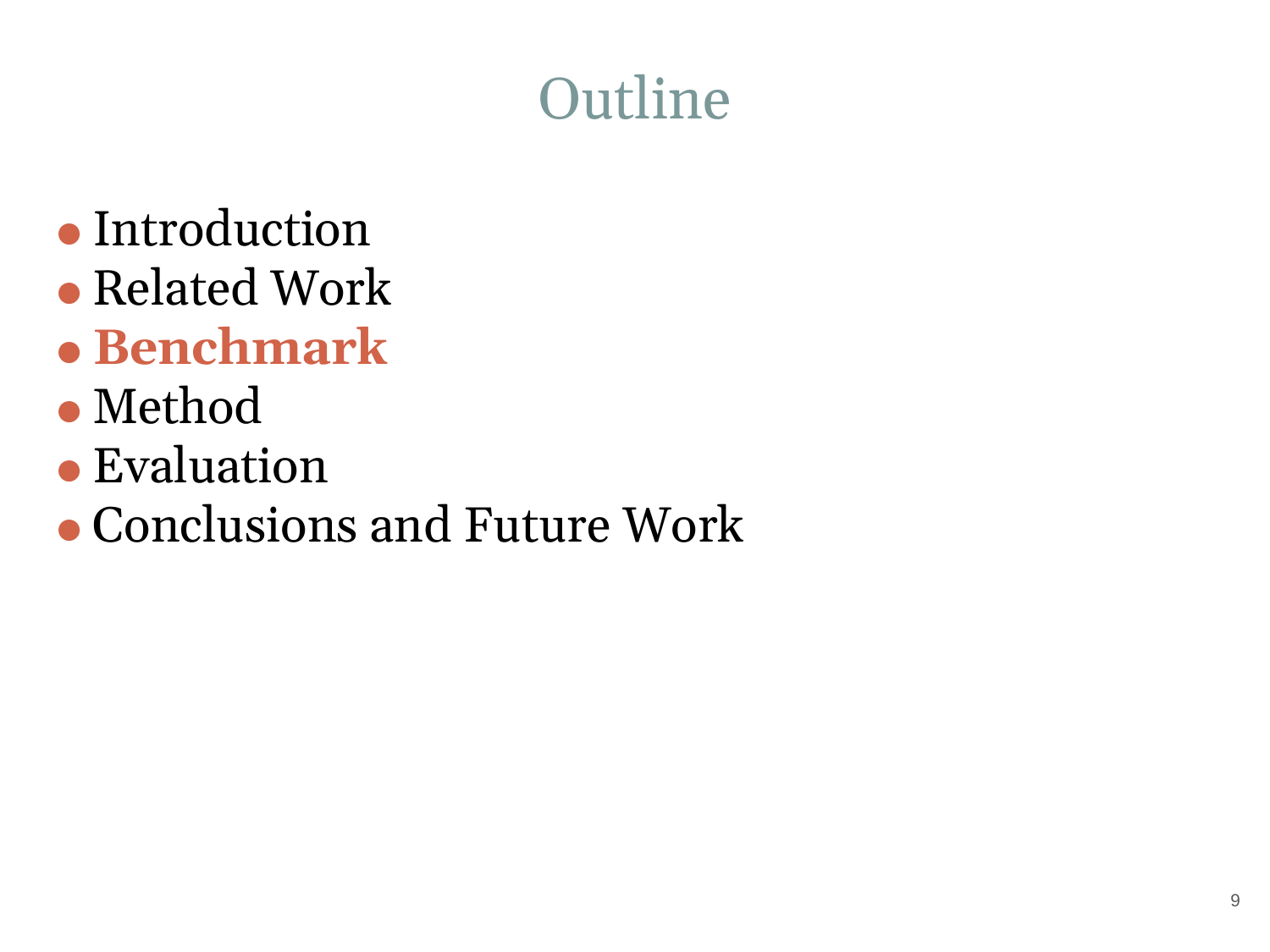

Outline
Introduction
Related Work
Benchmark
Method
Evaluation
Conclusions and Future Work

9